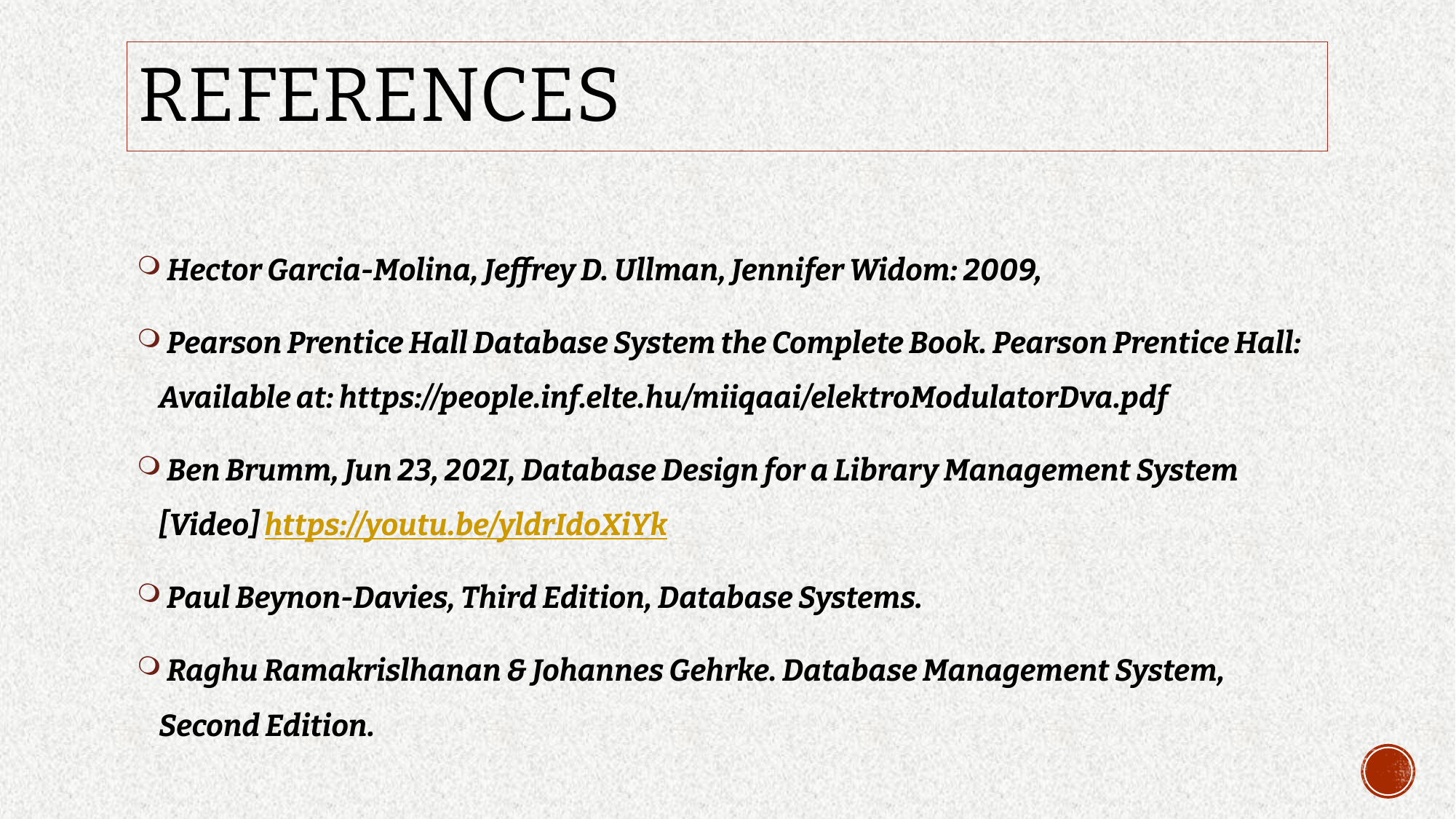

# References
 Hector Garcia-Molina, Jeffrey D. Ullman, Jennifer Widom: 2009,
 Pearson Prentice Hall Database System the Complete Book. Pearson Prentice Hall: Available at: https://people.inf.elte.hu/miiqaai/elektroModulatorDva.pdf
 Ben Brumm, Jun 23, 202I, Database Design for a Library Management System [Video] https://youtu.be/yldrIdoXiYk
 Paul Beynon-Davies, Third Edition, Database Systems.
 Raghu Ramakrislhanan & Johannes Gehrke. Database Management System, Second Edition.